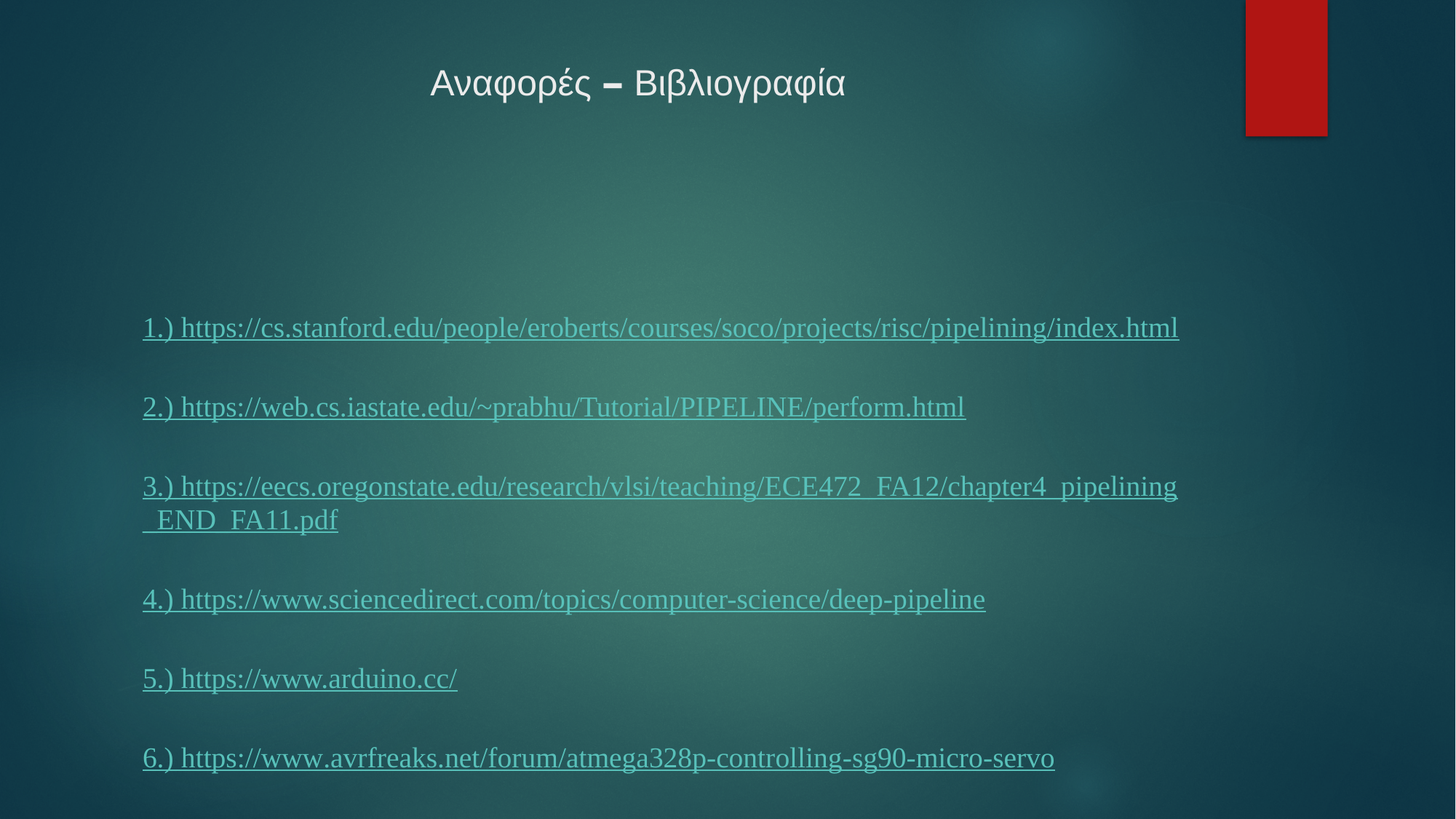

# Αναφορές – Βιβλιογραφία

1.) https://cs.stanford.edu/people/eroberts/courses/soco/projects/risc/pipelining/index.html

2.) https://web.cs.iastate.edu/~prabhu/Tutorial/PIPELINE/perform.html

3.) https://eecs.oregonstate.edu/research/vlsi/teaching/ECE472_FA12/chapter4_pipelining_END_FA11.pdf

4.) https://www.sciencedirect.com/topics/computer-science/deep-pipeline

5.) https://www.arduino.cc/

6.) https://www.avrfreaks.net/forum/atmega328p-controlling-sg90-micro-servo